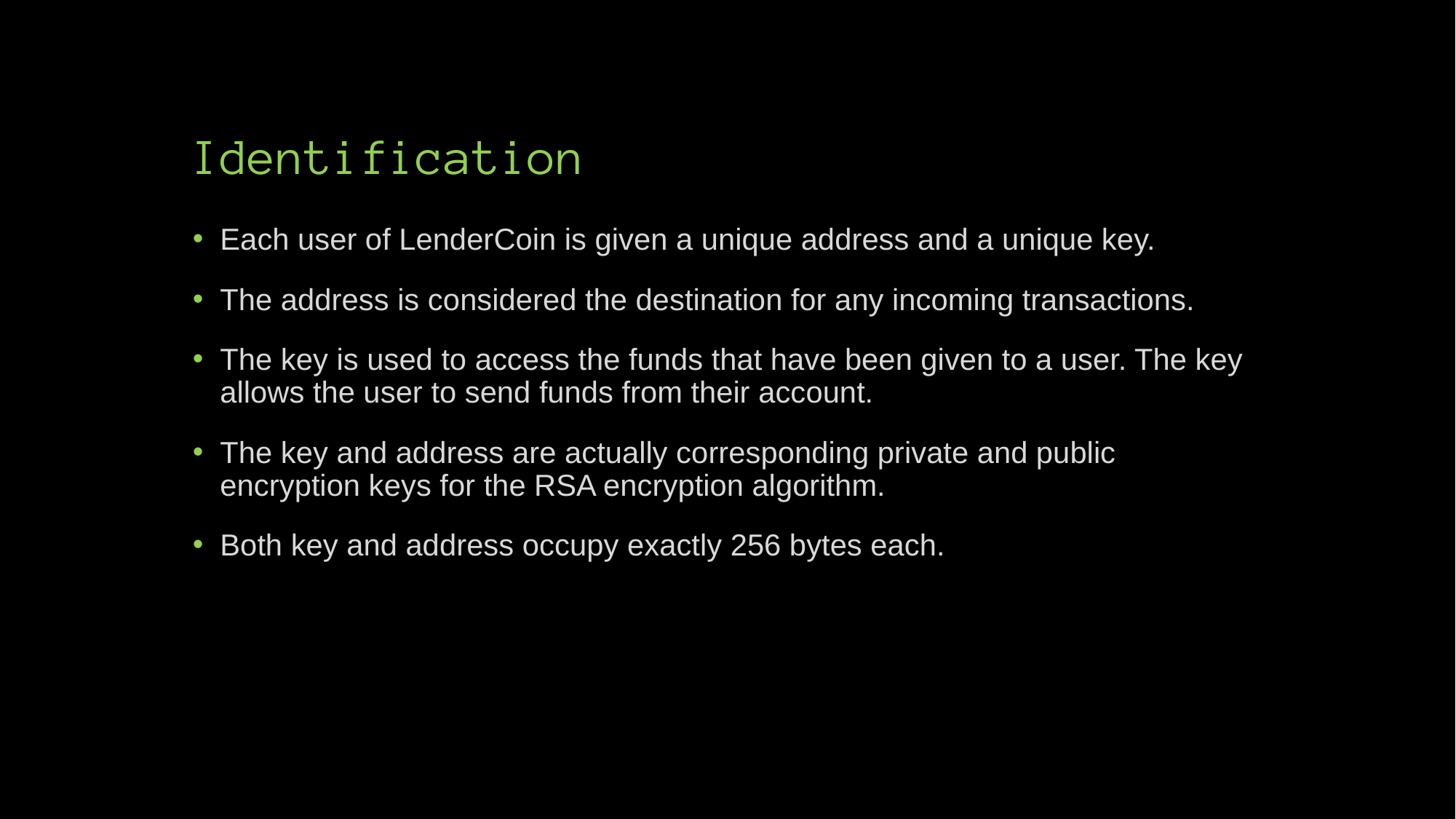

# Identification
Each user of LenderCoin is given a unique address and a unique key.
The address is considered the destination for any incoming transactions.
The key is used to access the funds that have been given to a user. The key allows the user to send funds from their account.
The key and address are actually corresponding private and public encryption keys for the RSA encryption algorithm.
Both key and address occupy exactly 256 bytes each.